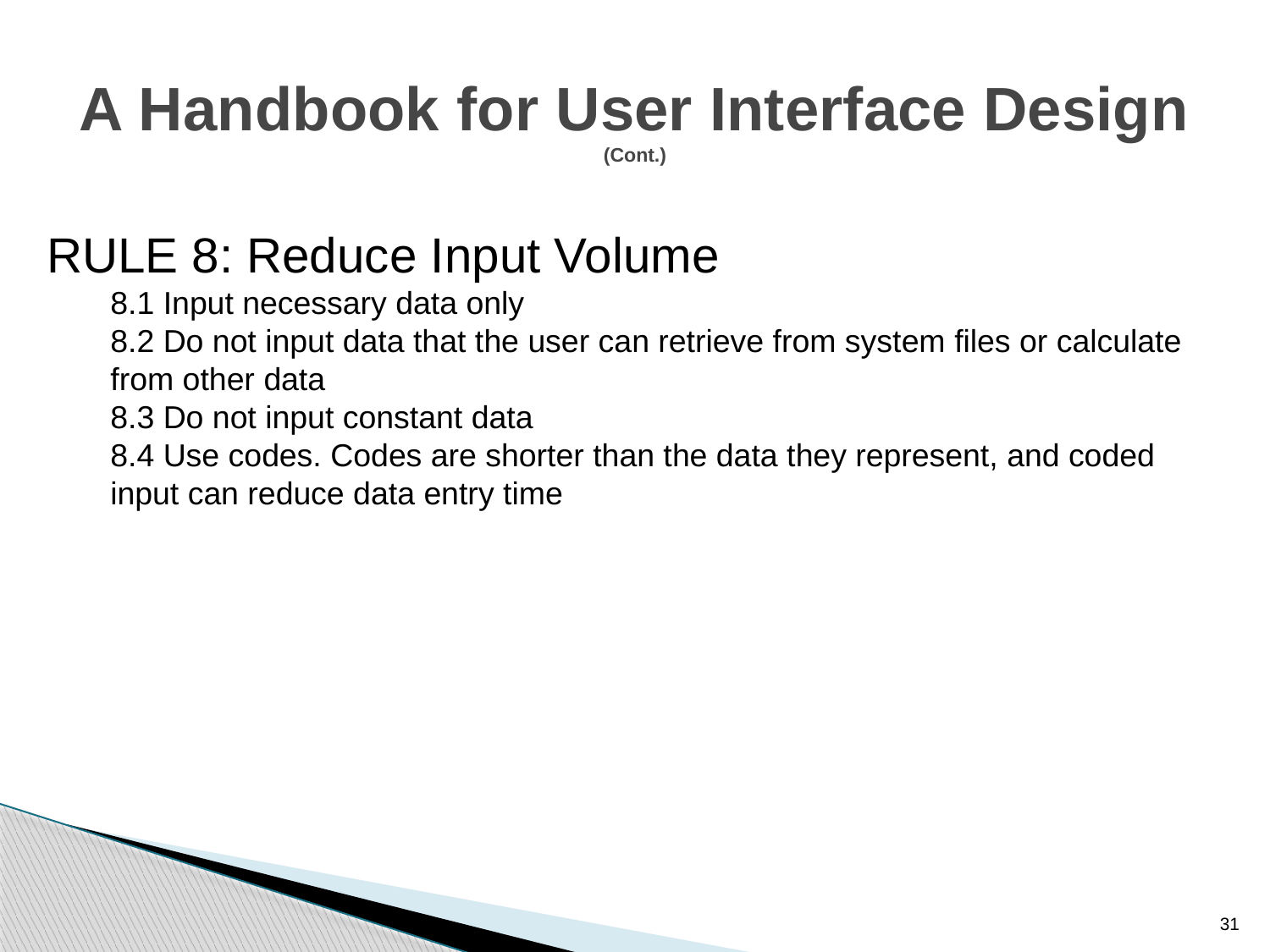

# A Handbook for User Interface Design (Cont.)
RULE 8: Reduce Input Volume
8.1 Input necessary data only
8.2 Do not input data that the user can retrieve from system files or calculate from other data
8.3 Do not input constant data
8.4 Use codes. Codes are shorter than the data they represent, and coded input can reduce data entry time
31